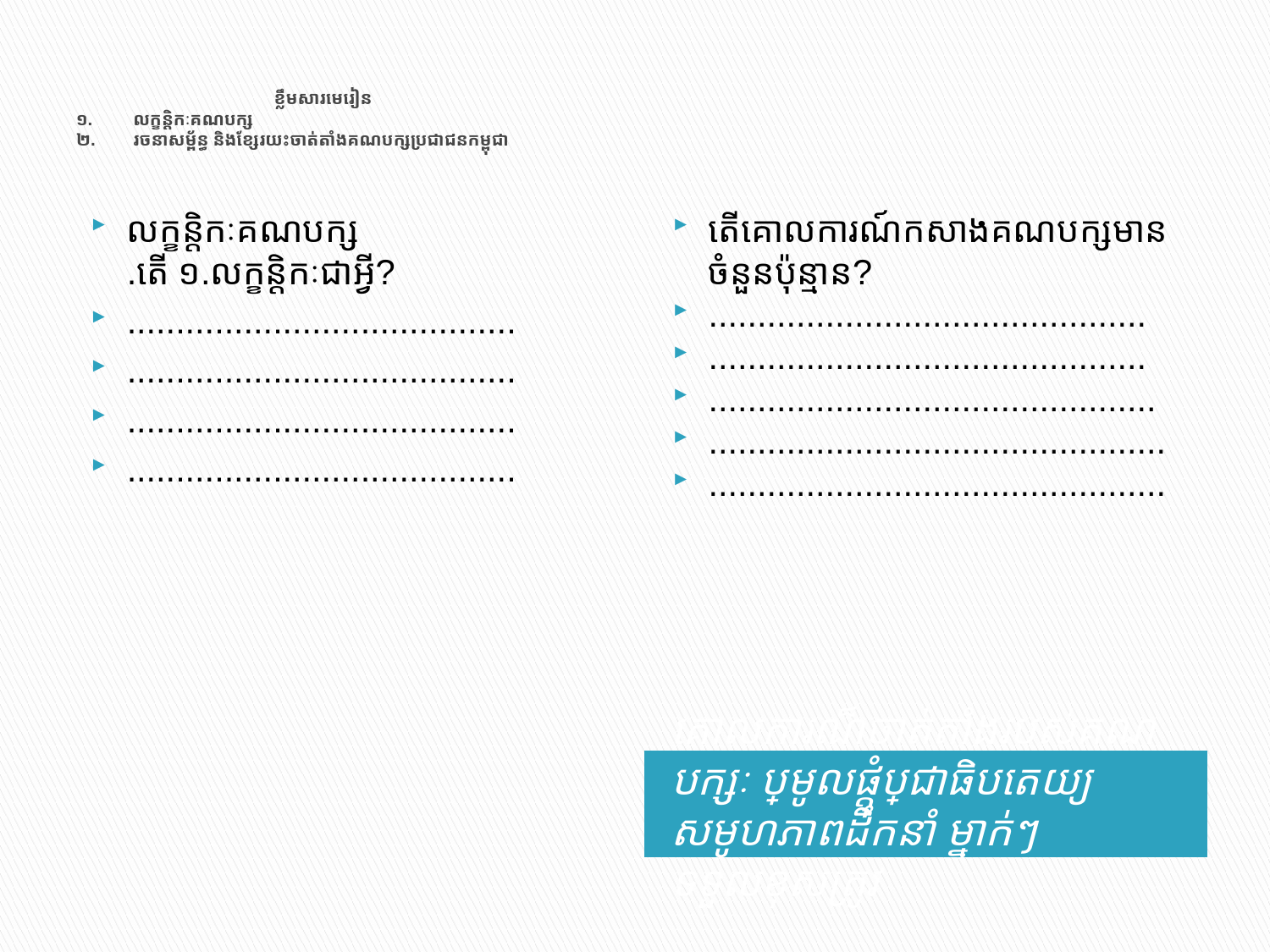

# ខ្លឹមសារមេរៀន ១.	លក្ខន្តិកៈគណបក្ស ២.	រចនាសម្ព័ន្ធ​ និងខ្សែរយះចាត់តាំងគណបក្សប្រជាជនកម្ពុជា
លក្ខន្តិកៈគណបក្ស
.តើ ១.លក្ខន្តិកៈជាអ្វី?
........................................
........................................
........................................
........................................
តើគោលការណ៍កសាងគណបក្សមានចំនួនប៉ុន្មាន?
.............................................
.............................................
..............................................
...............................................
...............................................

គោលការណ៏ចាត់តាំងរបស់គណបក្សៈ ប្រមូលផ្តុំប្រជាធិបតេយ្យ សមូហភាពដឹកនាំ ម្នាក់ៗទទួលខុសត្រូវ